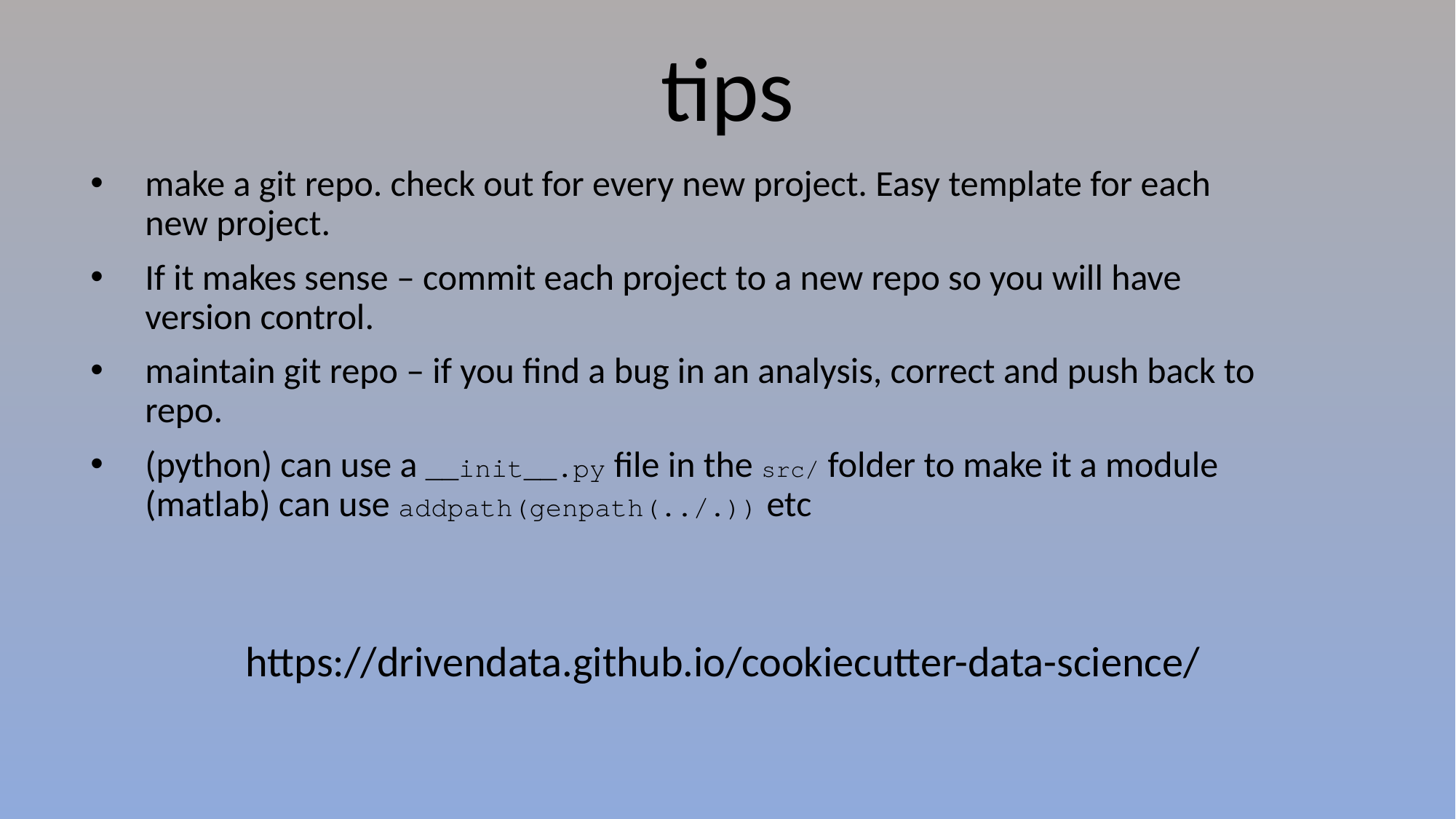

# tips
make a git repo. check out for every new project. Easy template for each new project.
If it makes sense – commit each project to a new repo so you will have version control.
maintain git repo – if you find a bug in an analysis, correct and push back to repo.
(python) can use a __init__.py file in the src/ folder to make it a module (matlab) can use addpath(genpath(../.)) etc
https://drivendata.github.io/cookiecutter-data-science/